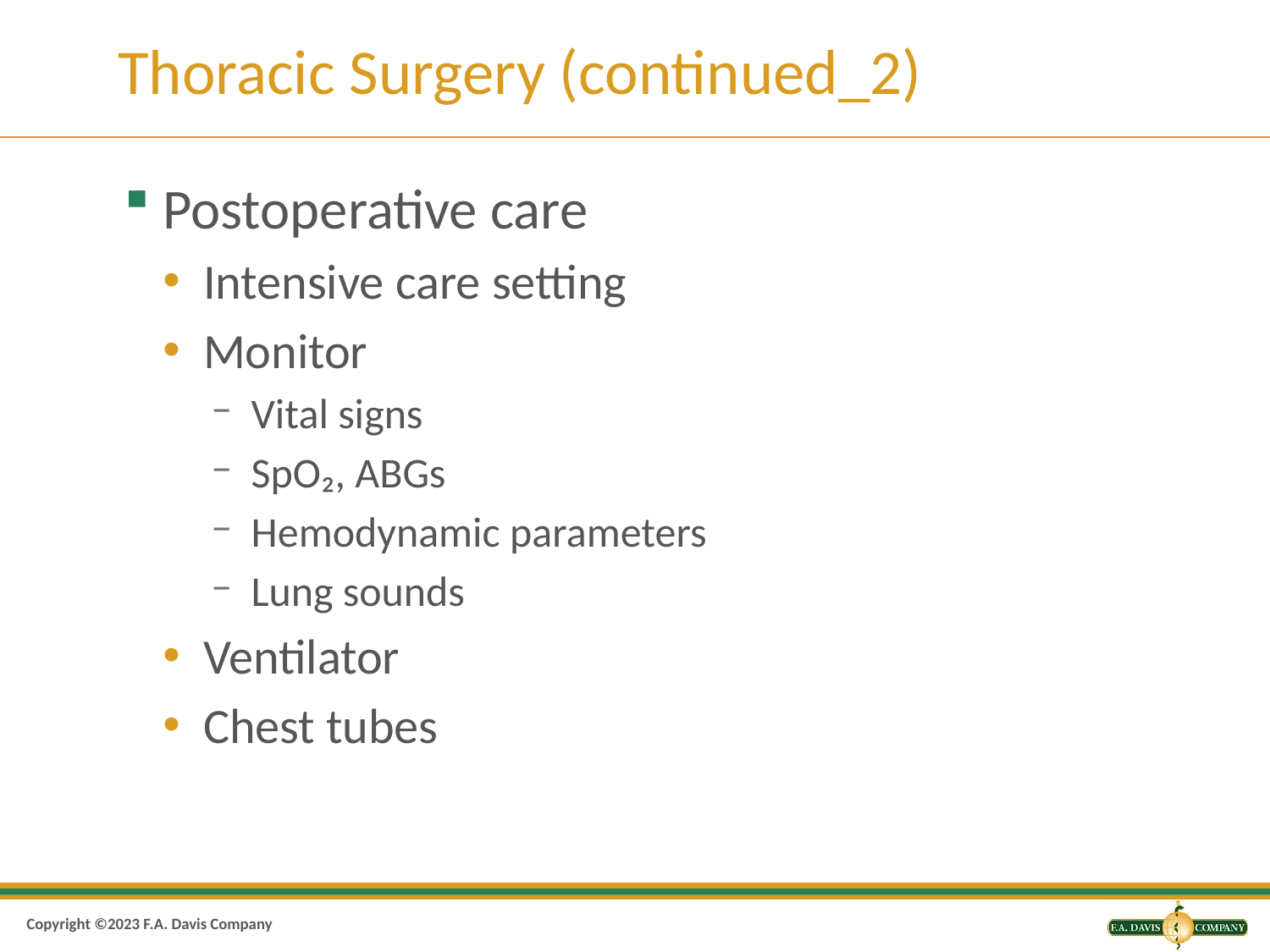

# Thoracic Surgery (continued_2)
Postoperative care
Intensive care setting
Monitor
Vital signs
SpO₂, ABGs
Hemodynamic parameters
Lung sounds
Ventilator
Chest tubes